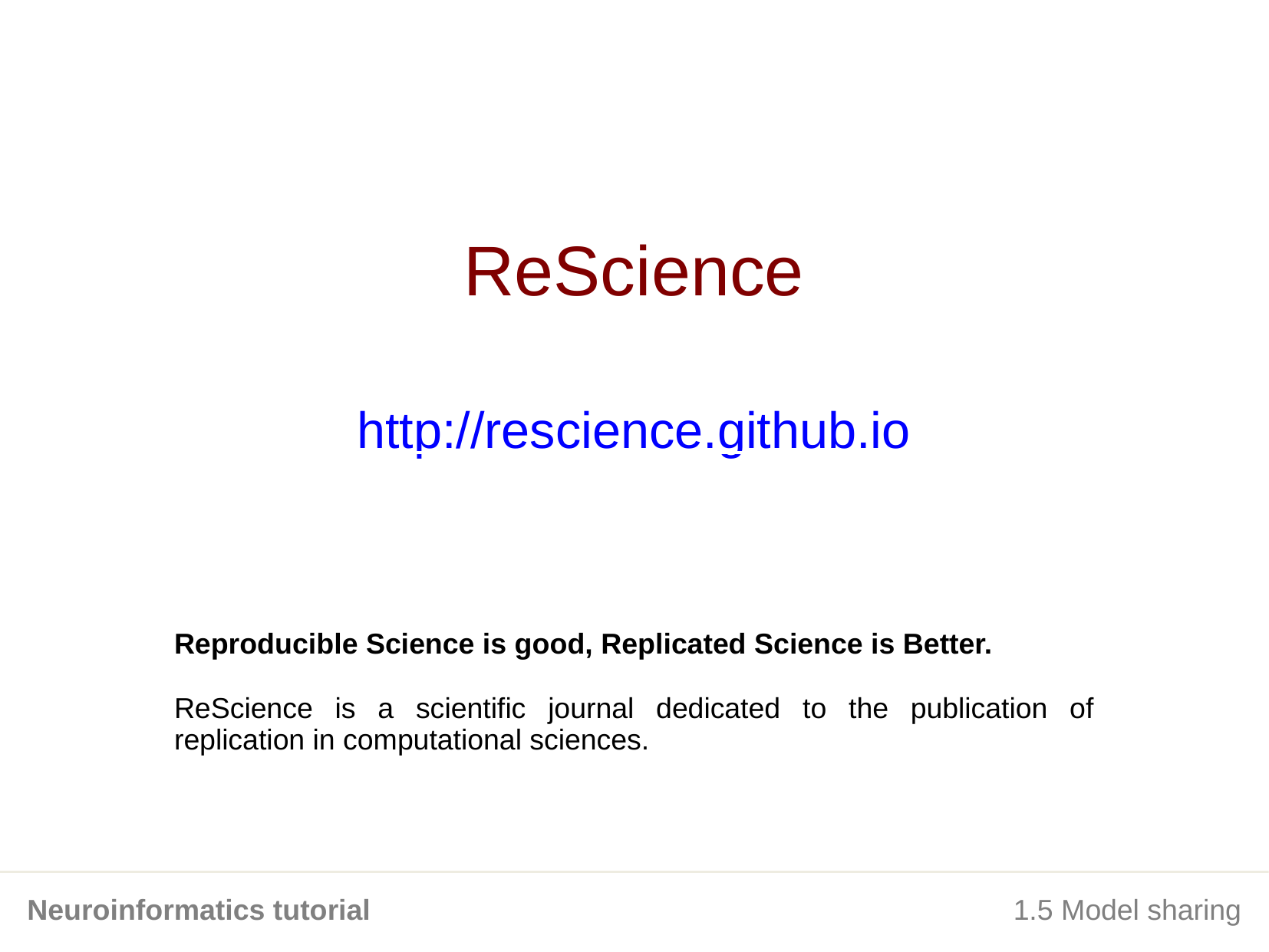

ReScience
http://rescience.github.io
Reproducible Science is good, Replicated Science is Better.

ReScience is a scientific journal dedicated to the publication of replication in computational sciences.

Neuroinformatics tutorial
1.5 Model sharing